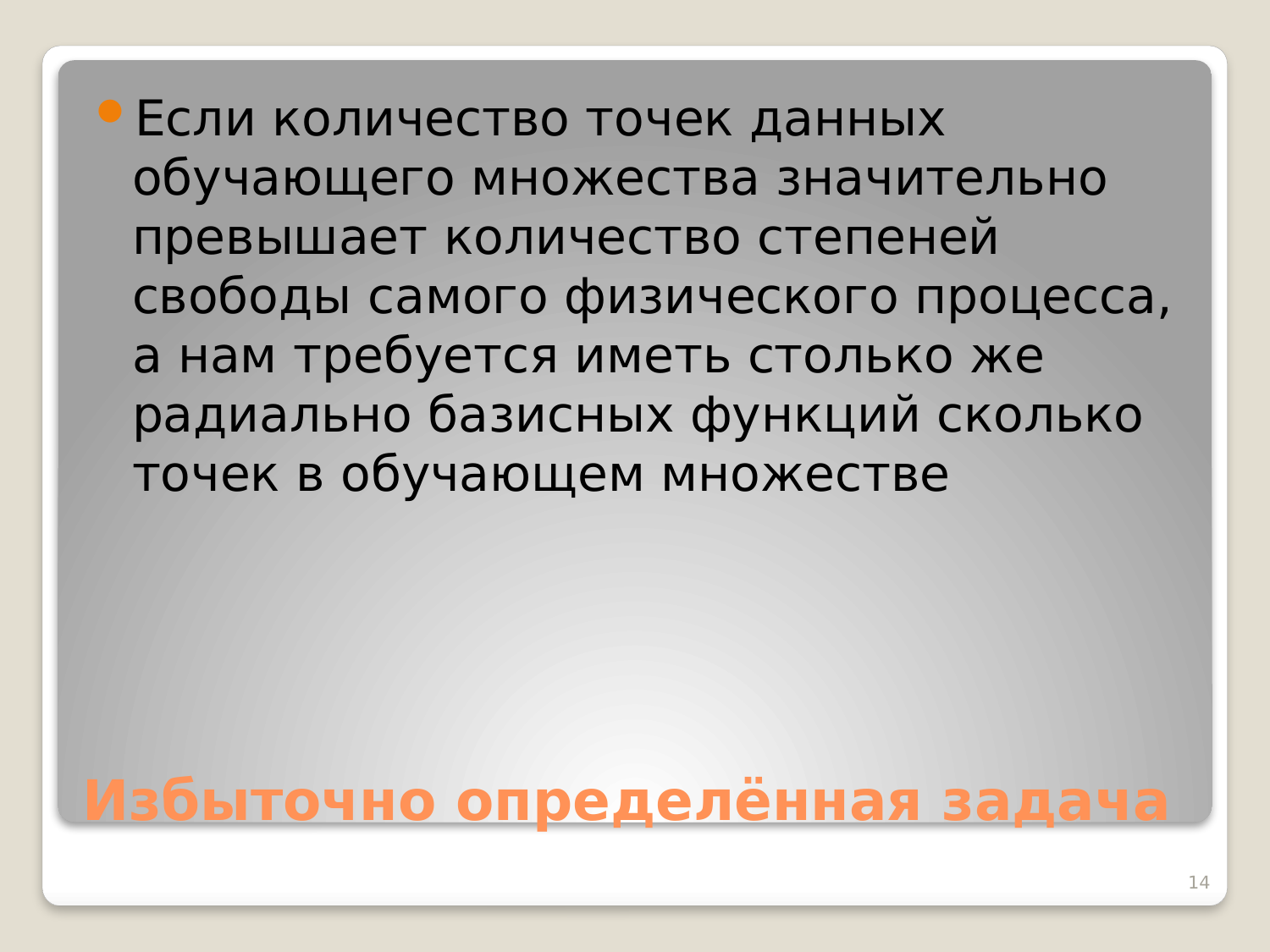

Если количество точек данных обучающего множества значительно превышает количество степеней свободы самого физического процесса, а нам требуется иметь столько же радиально базисных функций сколько точек в обучающем множестве
# Избыточно определённая задача
14